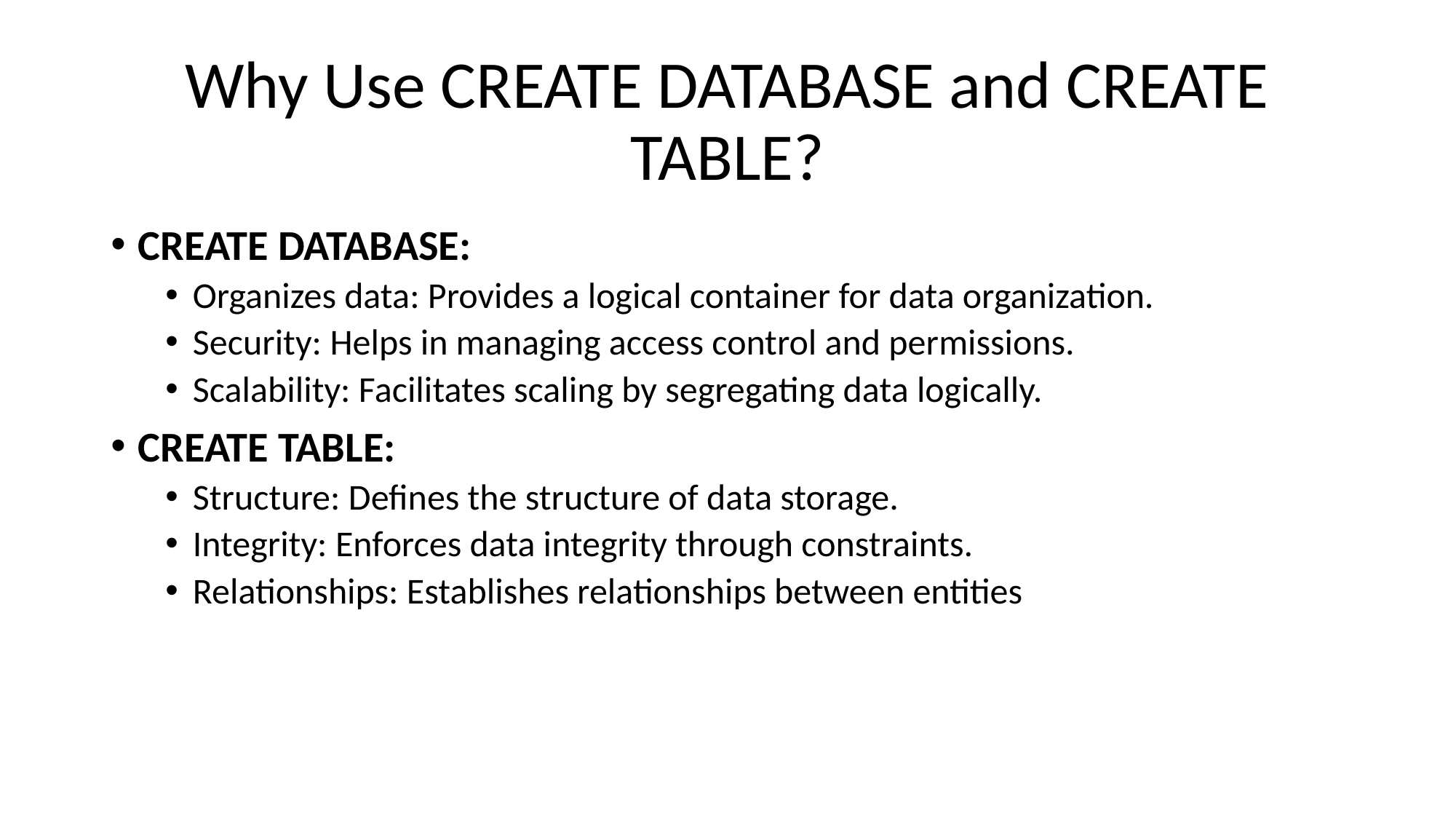

# Why Use CREATE DATABASE and CREATE TABLE?
CREATE DATABASE:
Organizes data: Provides a logical container for data organization.
Security: Helps in managing access control and permissions.
Scalability: Facilitates scaling by segregating data logically.
CREATE TABLE:
Structure: Defines the structure of data storage.
Integrity: Enforces data integrity through constraints.
Relationships: Establishes relationships between entities